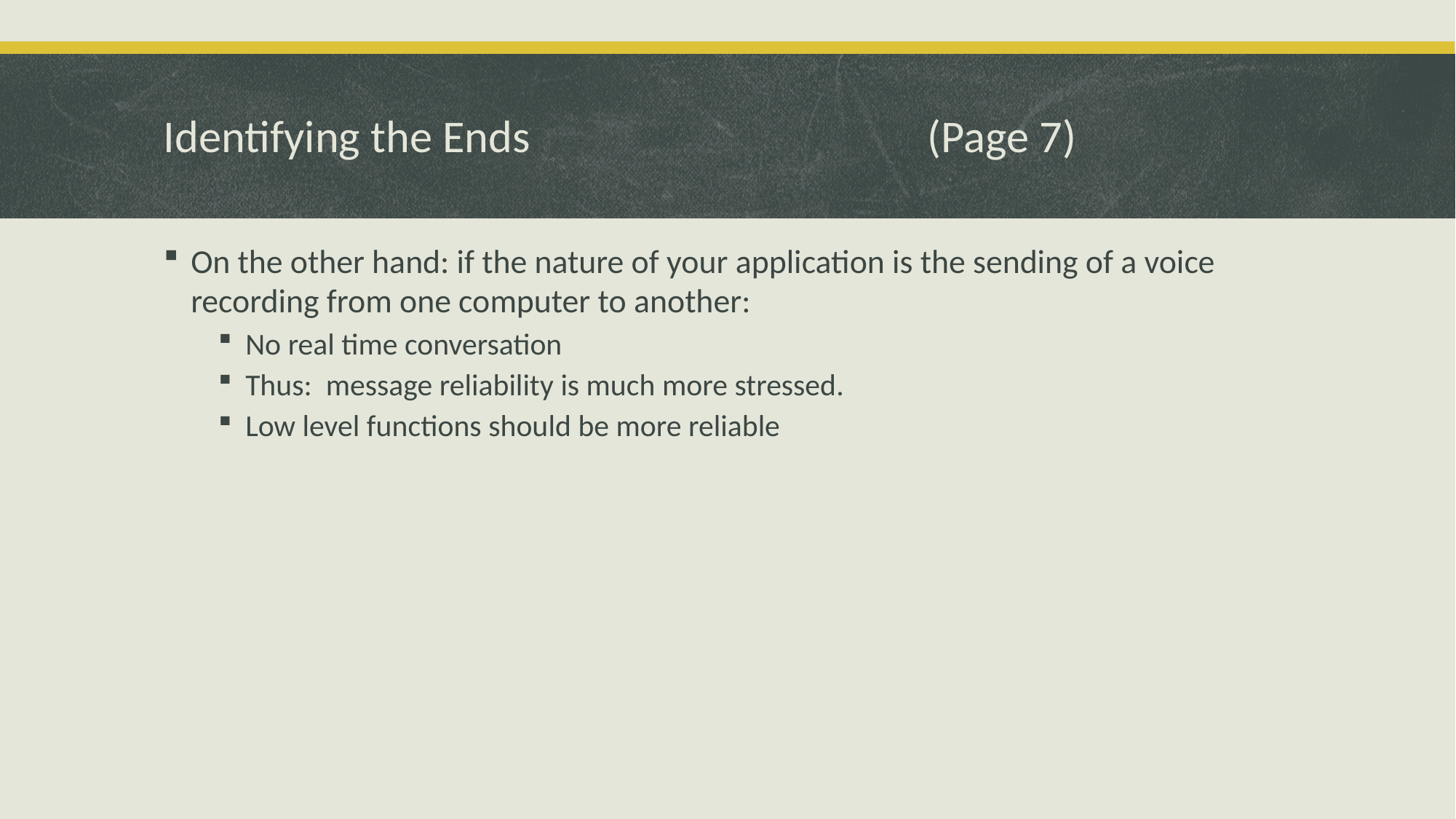

Identifying the Ends				(Page 7)
On the other hand: if the nature of your application is the sending of a voice recording from one computer to another:
No real time conversation
Thus:  message reliability is much more stressed.
Low level functions should be more reliable